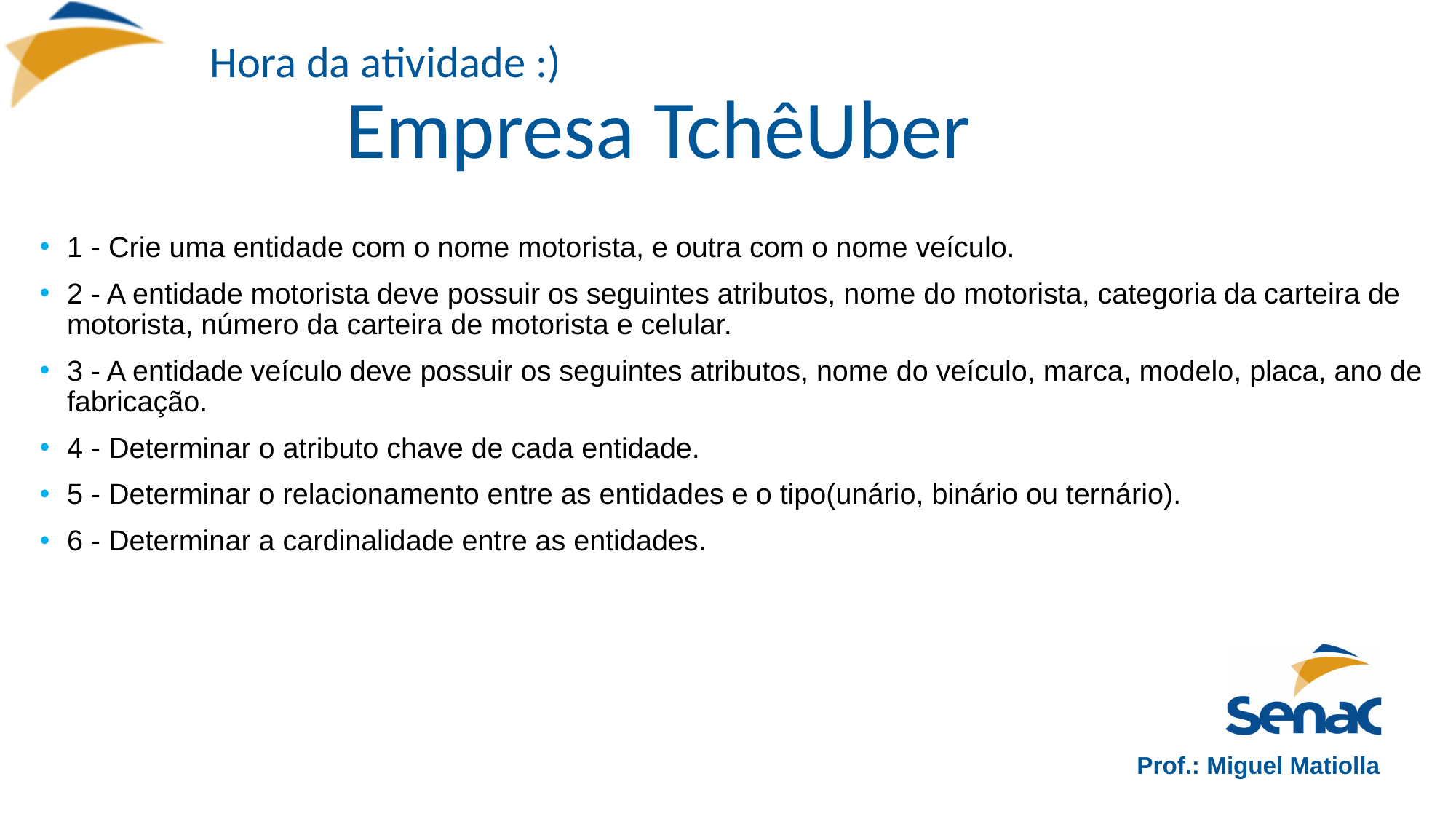

# Hora da atividade :) Empresa TchêUber
1 - Crie uma entidade com o nome motorista, e outra com o nome veículo.
2 - A entidade motorista deve possuir os seguintes atributos, nome do motorista, categoria da carteira de motorista, número da carteira de motorista e celular.
3 - A entidade veículo deve possuir os seguintes atributos, nome do veículo, marca, modelo, placa, ano de fabricação.
4 - Determinar o atributo chave de cada entidade.
5 - Determinar o relacionamento entre as entidades e o tipo(unário, binário ou ternário).
6 - Determinar a cardinalidade entre as entidades.